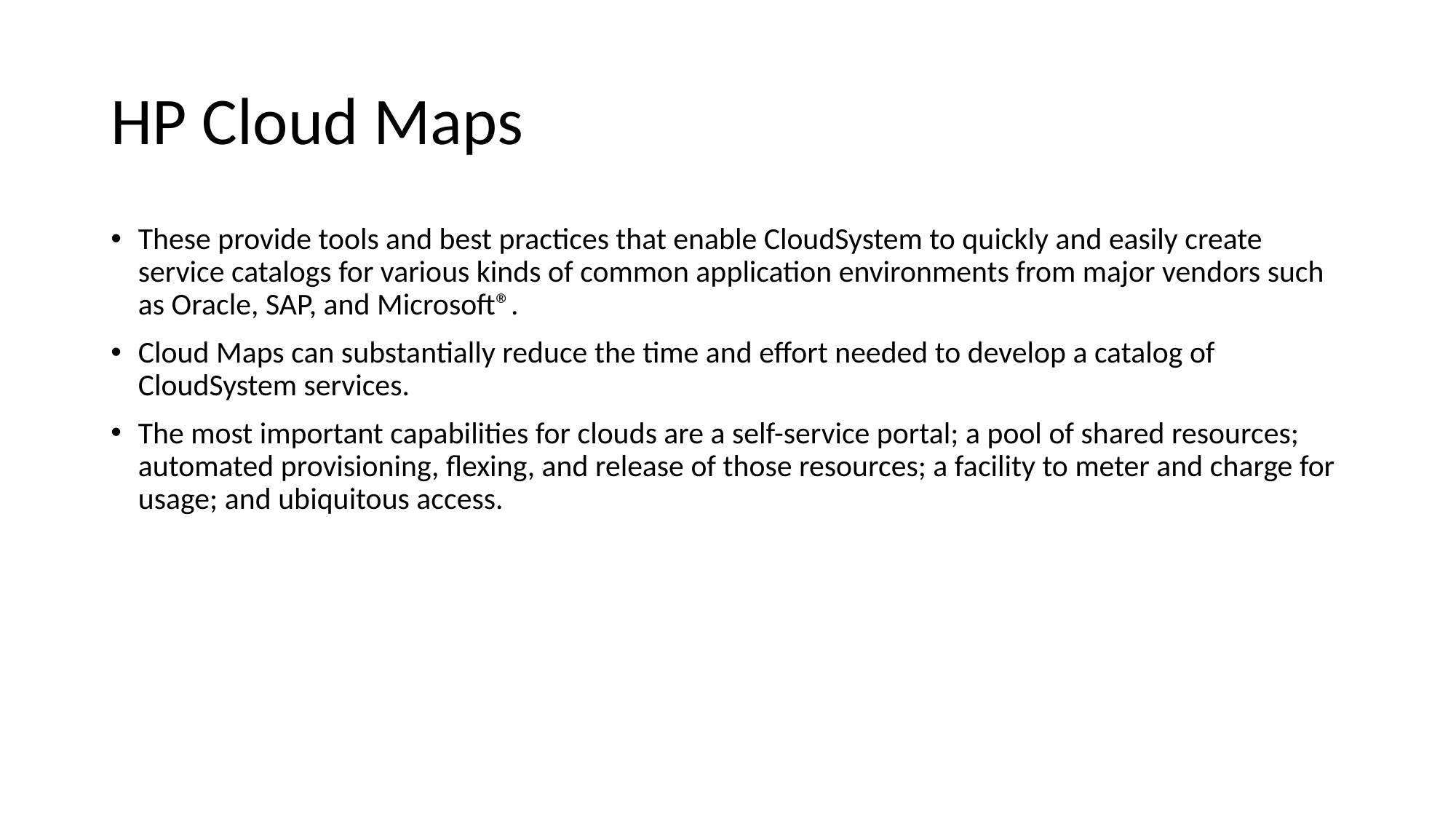

# HP Cloud Maps
These provide tools and best practices that enable CloudSystem to quickly and easily create service catalogs for various kinds of common application environments from major vendors such as Oracle, SAP, and Microsoft®.
Cloud Maps can substantially reduce the time and effort needed to develop a catalog of CloudSystem services.
The most important capabilities for clouds are a self-service portal; a pool of shared resources; automated provisioning, flexing, and release of those resources; a facility to meter and charge for usage; and ubiquitous access.